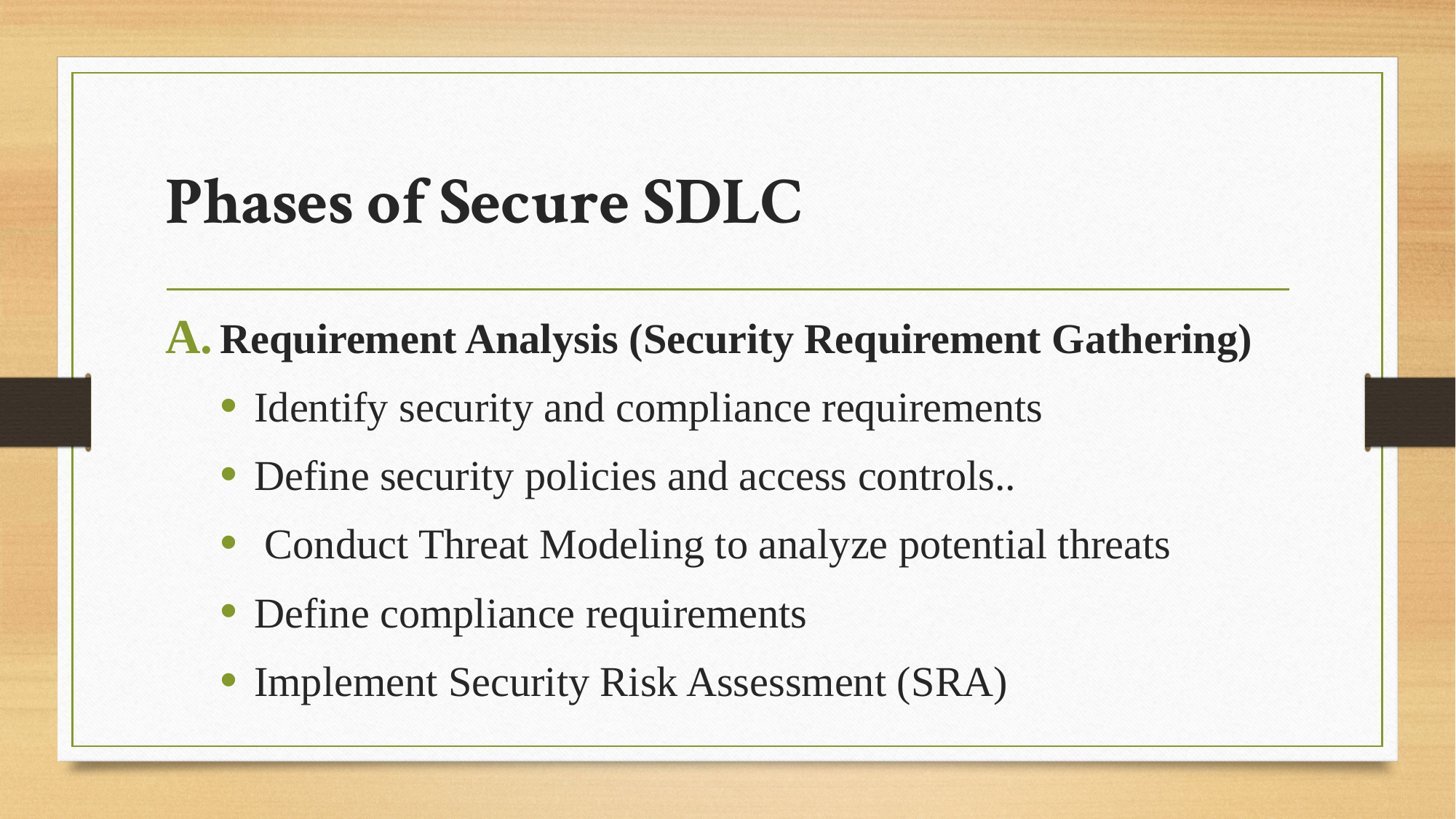

# Phases of Secure SDLC
Requirement Analysis (Security Requirement Gathering)
Identify security and compliance requirements
Define security policies and access controls..
 Conduct Threat Modeling to analyze potential threats
Define compliance requirements
Implement Security Risk Assessment (SRA)